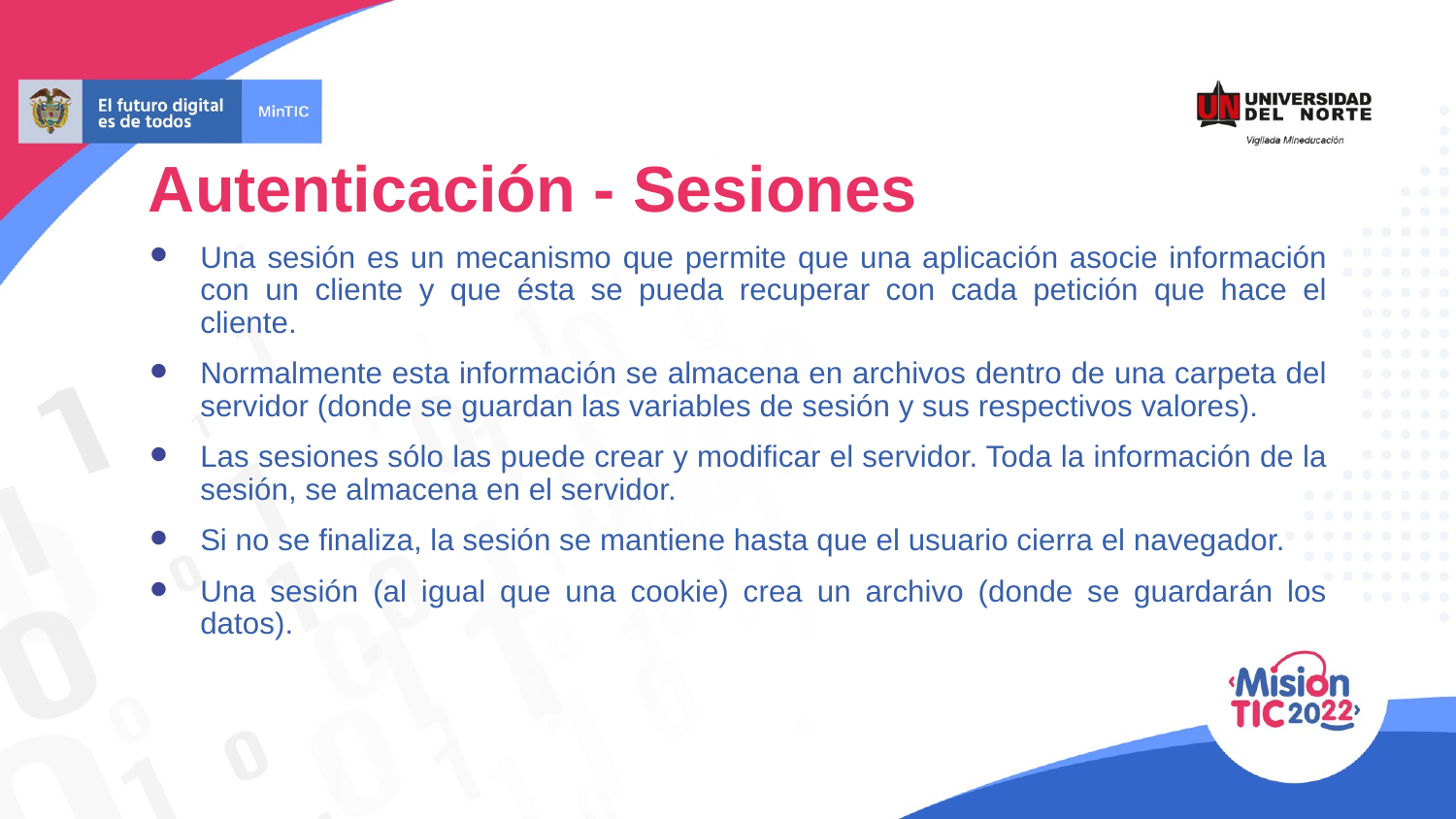

Autenticación - Sesiones
Una sesión es un mecanismo que permite que una aplicación asocie información con un cliente y que ésta se pueda recuperar con cada petición que hace el cliente.
Normalmente esta información se almacena en archivos dentro de una carpeta del servidor (donde se guardan las variables de sesión y sus respectivos valores).
Las sesiones sólo las puede crear y modificar el servidor. Toda la información de la sesión, se almacena en el servidor.
Si no se finaliza, la sesión se mantiene hasta que el usuario cierra el navegador.
Una sesión (al igual que una cookie) crea un archivo (donde se guardarán los datos).